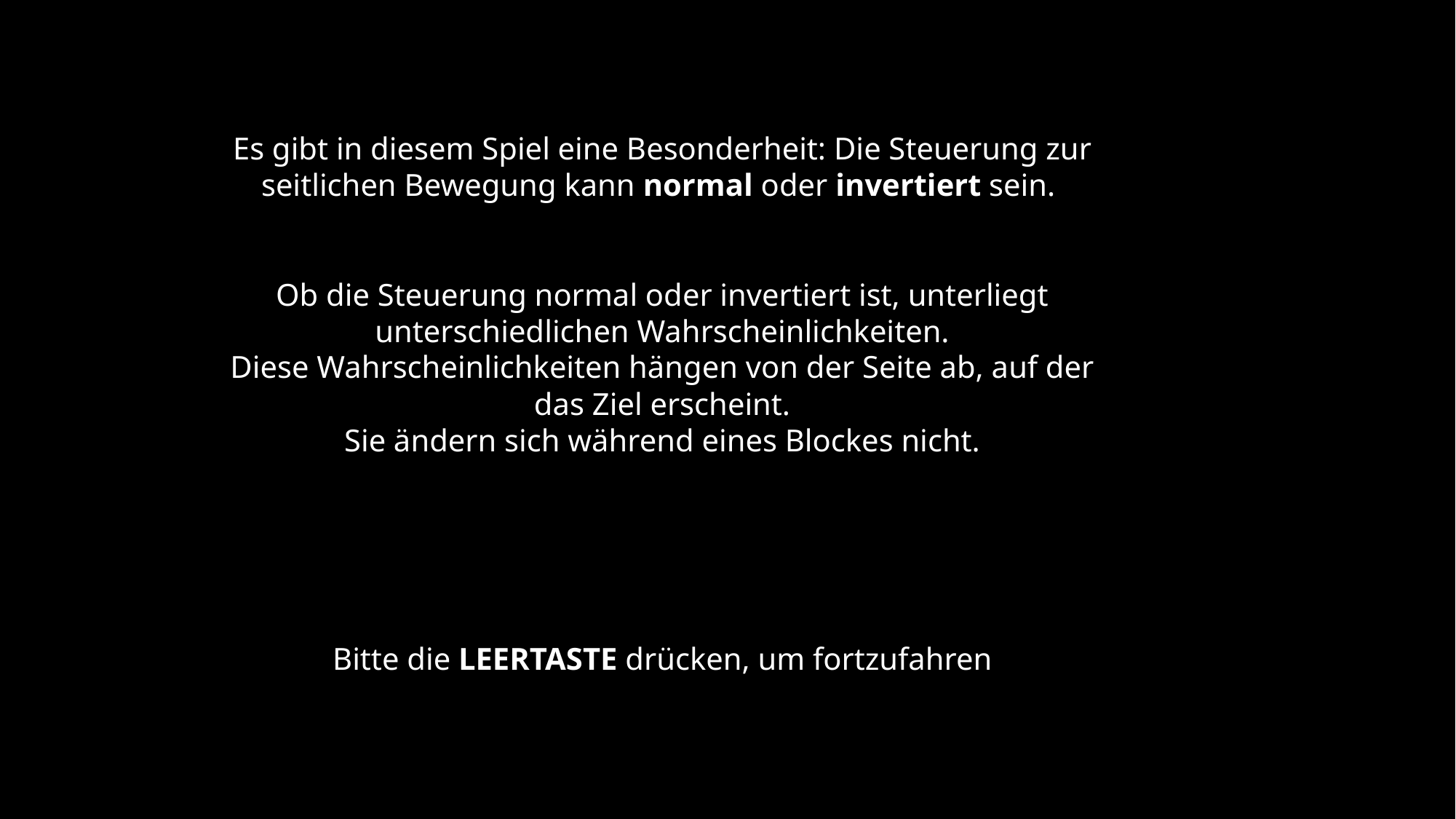

Es gibt in diesem Spiel eine Besonderheit: Die Steuerung zur seitlichen Bewegung kann normal oder invertiert sein.

Ob die Steuerung normal oder invertiert ist, unterliegt unterschiedlichen Wahrscheinlichkeiten.
Diese Wahrscheinlichkeiten hängen von der Seite ab, auf der das Ziel erscheint.
Sie ändern sich während eines Blockes nicht.

Bitte die LEERTASTE drücken, um fortzufahren